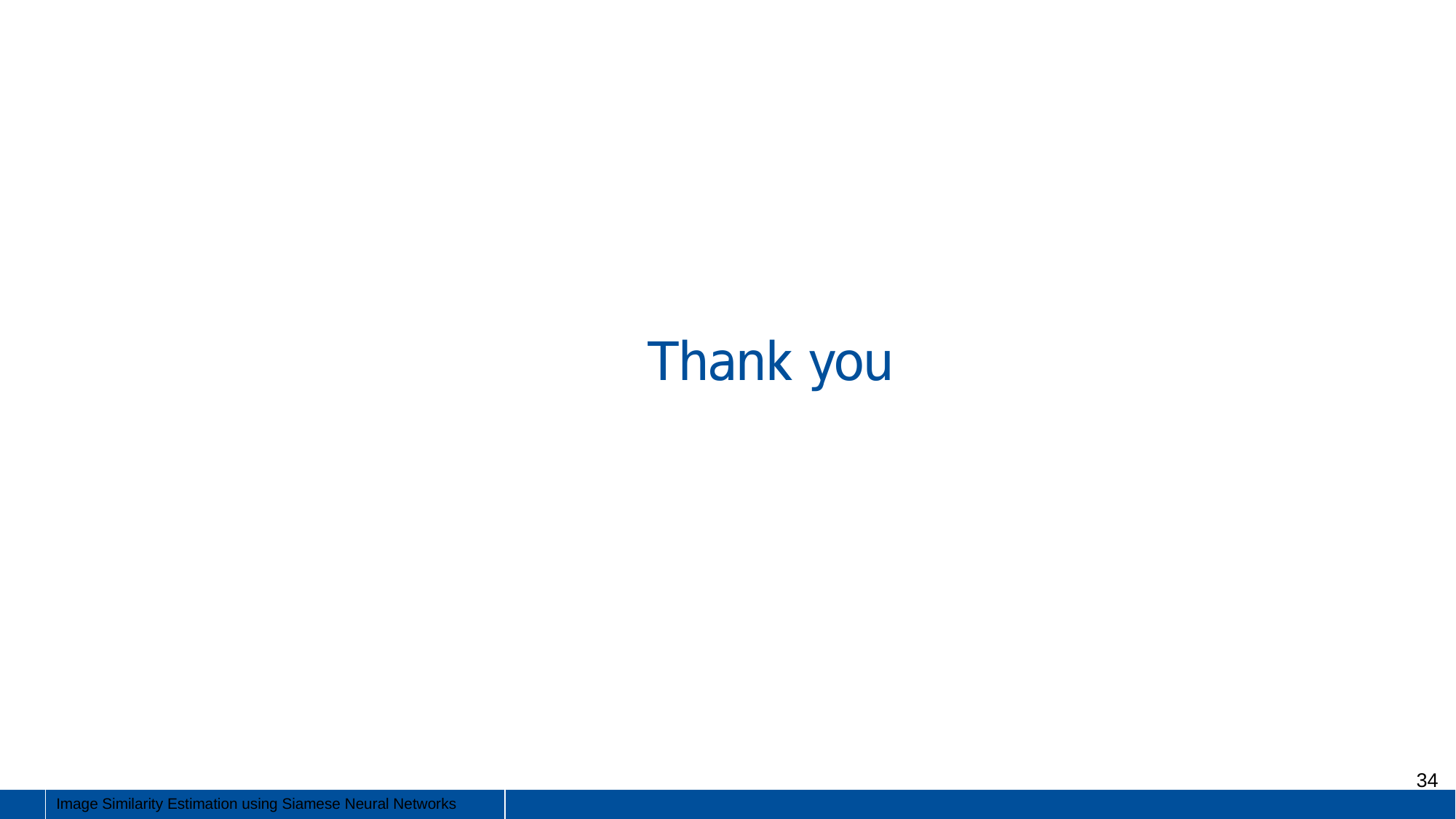

Thank you
34
Image Similarity Estimation using Siamese Neural Networks